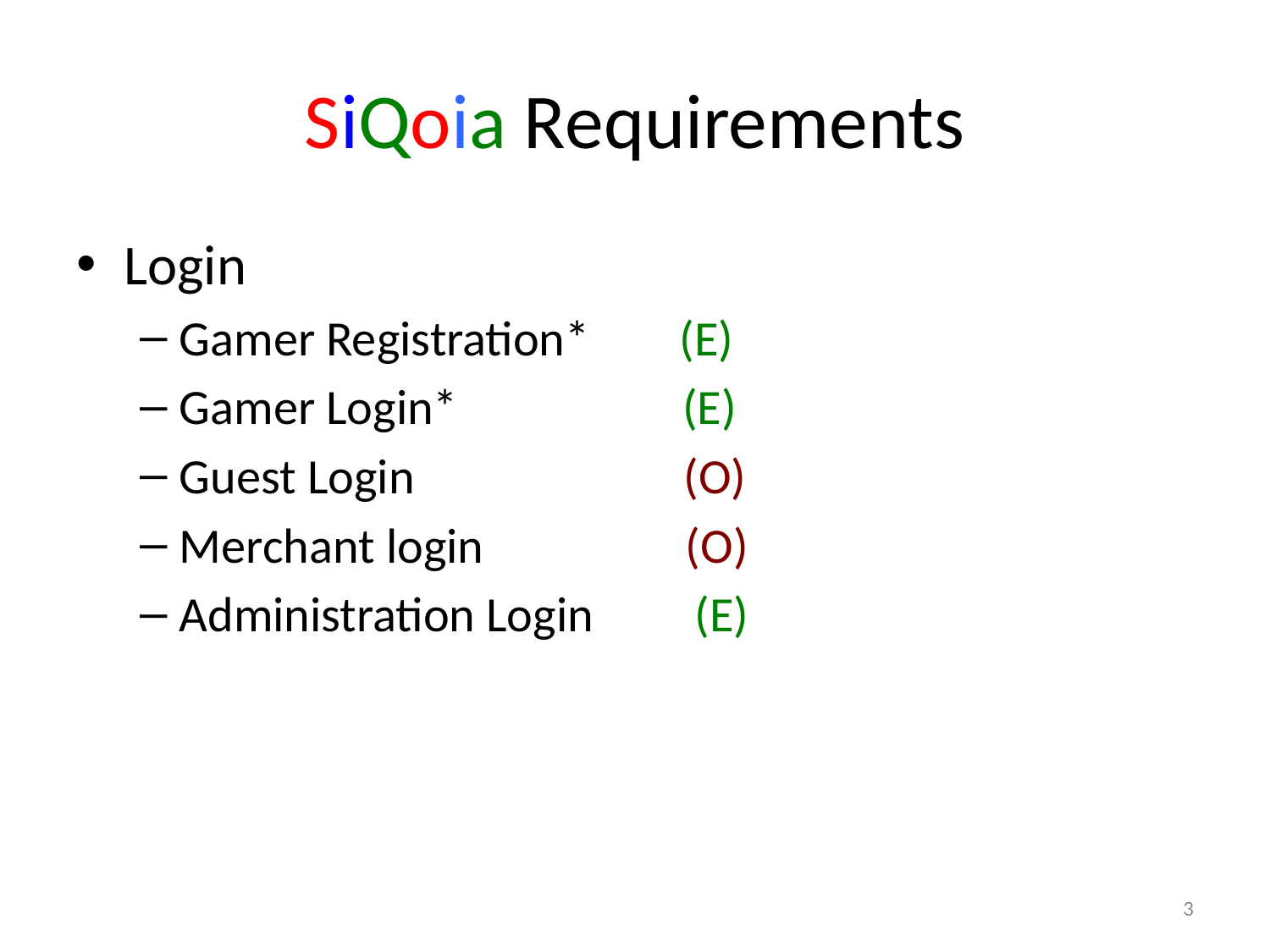

# SiQoia Requirements
Login
Gamer Registration*        (E)
Gamer Login*                    (E)
Guest Login                        (O)
Merchant login                  (O)
Administration Login         (E)

3